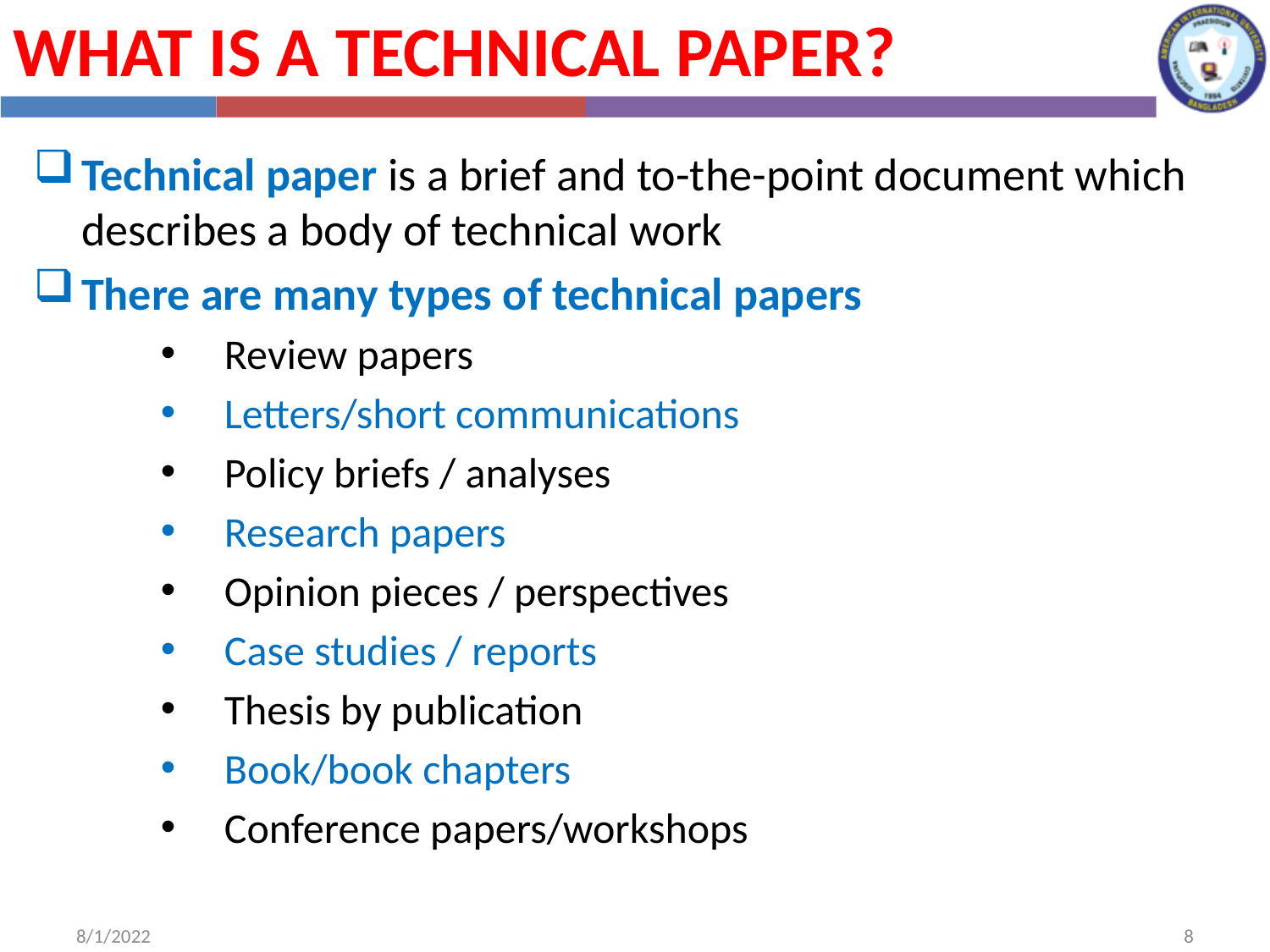

What is a Technical Paper?
Technical paper is a brief and to-the-point document which describes a body of technical work
There are many types of technical papers
Review papers
Letters/short communications
Policy briefs / analyses
Research papers
Opinion pieces / perspectives
Case studies / reports
Thesis by publication
Book/book chapters
Conference papers/workshops
8/1/2022
8